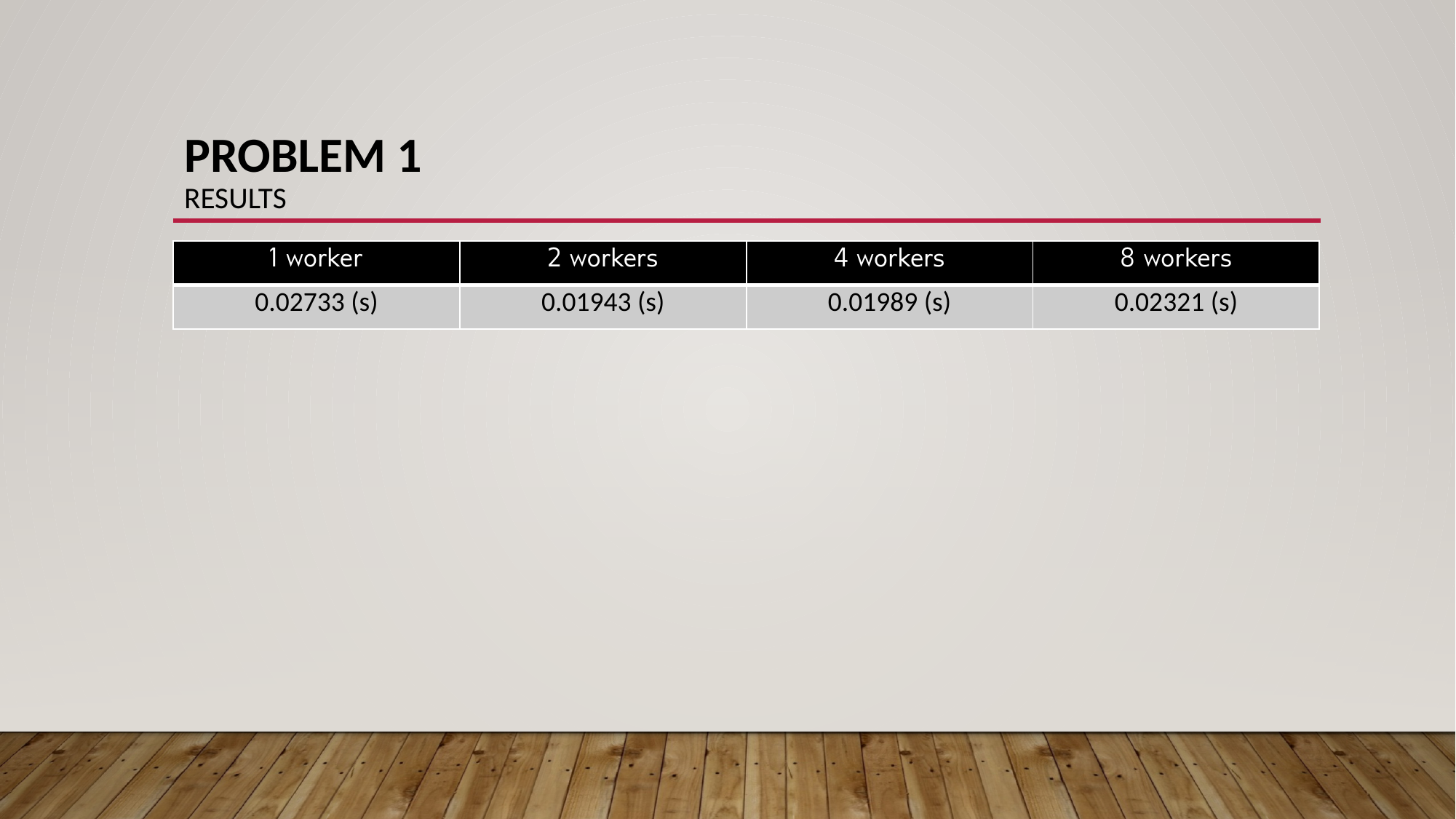

# Problem 1 Results
| 1 worker | 2 workers | 4 workers | 8 workers |
| --- | --- | --- | --- |
| 0.02733 (s) | 0.01943 (s) | 0.01989 (s) | 0.02321 (s) |